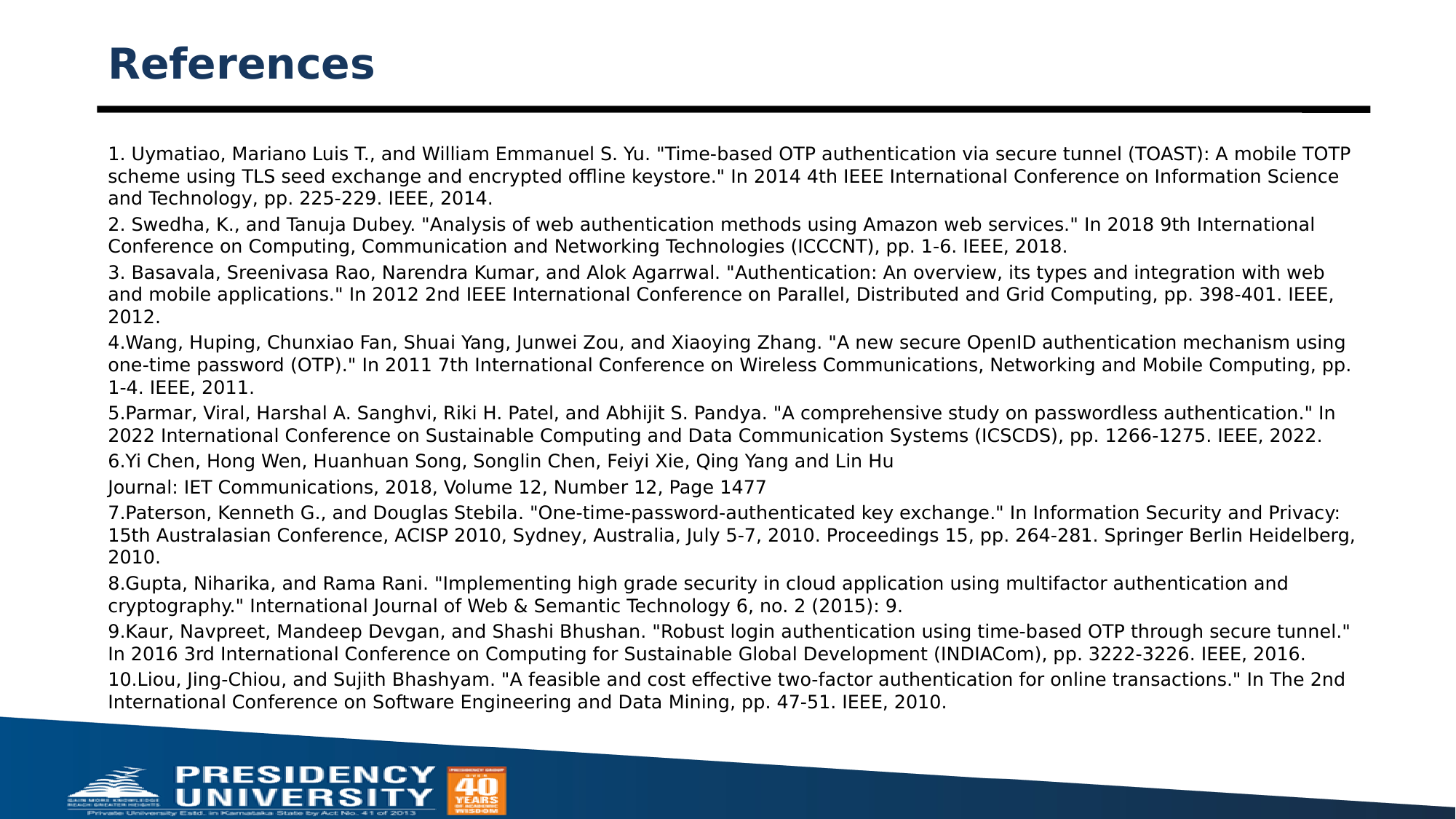

# References
1. Uymatiao, Mariano Luis T., and William Emmanuel S. Yu. "Time-based OTP authentication via secure tunnel (TOAST): A mobile TOTP scheme using TLS seed exchange and encrypted offline keystore." In 2014 4th IEEE International Conference on Information Science and Technology, pp. 225-229. IEEE, 2014.
2. Swedha, K., and Tanuja Dubey. "Analysis of web authentication methods using Amazon web services." In 2018 9th International Conference on Computing, Communication and Networking Technologies (ICCCNT), pp. 1-6. IEEE, 2018.
3. Basavala, Sreenivasa Rao, Narendra Kumar, and Alok Agarrwal. "Authentication: An overview, its types and integration with web and mobile applications." In 2012 2nd IEEE International Conference on Parallel, Distributed and Grid Computing, pp. 398-401. IEEE, 2012.
4.Wang, Huping, Chunxiao Fan, Shuai Yang, Junwei Zou, and Xiaoying Zhang. "A new secure OpenID authentication mechanism using one-time password (OTP)." In 2011 7th International Conference on Wireless Communications, Networking and Mobile Computing, pp. 1-4. IEEE, 2011.
5.Parmar, Viral, Harshal A. Sanghvi, Riki H. Patel, and Abhijit S. Pandya. "A comprehensive study on passwordless authentication." In 2022 International Conference on Sustainable Computing and Data Communication Systems (ICSCDS), pp. 1266-1275. IEEE, 2022.
6.Yi Chen, Hong Wen, Huanhuan Song, Songlin Chen, Feiyi Xie, Qing Yang and Lin Hu
Journal: IET Communications, 2018, Volume 12, Number 12, Page 1477
7.Paterson, Kenneth G., and Douglas Stebila. "One-time-password-authenticated key exchange." In Information Security and Privacy: 15th Australasian Conference, ACISP 2010, Sydney, Australia, July 5-7, 2010. Proceedings 15, pp. 264-281. Springer Berlin Heidelberg, 2010.
8.Gupta, Niharika, and Rama Rani. "Implementing high grade security in cloud application using multifactor authentication and cryptography." International Journal of Web & Semantic Technology 6, no. 2 (2015): 9.
9.Kaur, Navpreet, Mandeep Devgan, and Shashi Bhushan. "Robust login authentication using time-based OTP through secure tunnel." In 2016 3rd International Conference on Computing for Sustainable Global Development (INDIACom), pp. 3222-3226. IEEE, 2016.
10.Liou, Jing-Chiou, and Sujith Bhashyam. "A feasible and cost effective two-factor authentication for online transactions." In The 2nd International Conference on Software Engineering and Data Mining, pp. 47-51. IEEE, 2010.